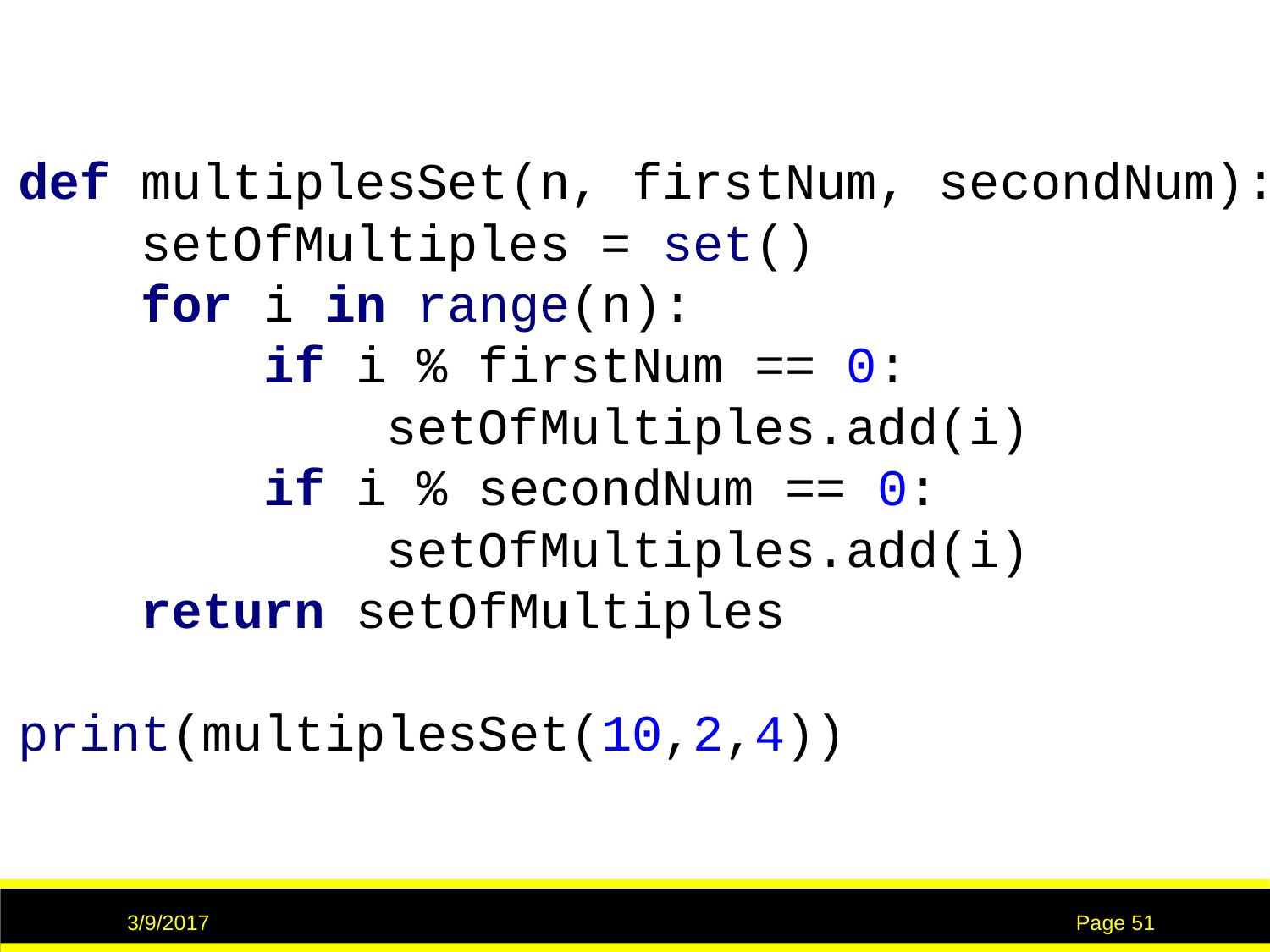

def multiplesSet(n, firstNum, secondNum):
    setOfMultiples = set()
    for i in range(n):
        if i % firstNum == 0:
            setOfMultiples.add(i)
        if i % secondNum == 0:
            setOfMultiples.add(i)
    return setOfMultiples
print(multiplesSet(10,2,4))
3/9/2017
Page 51